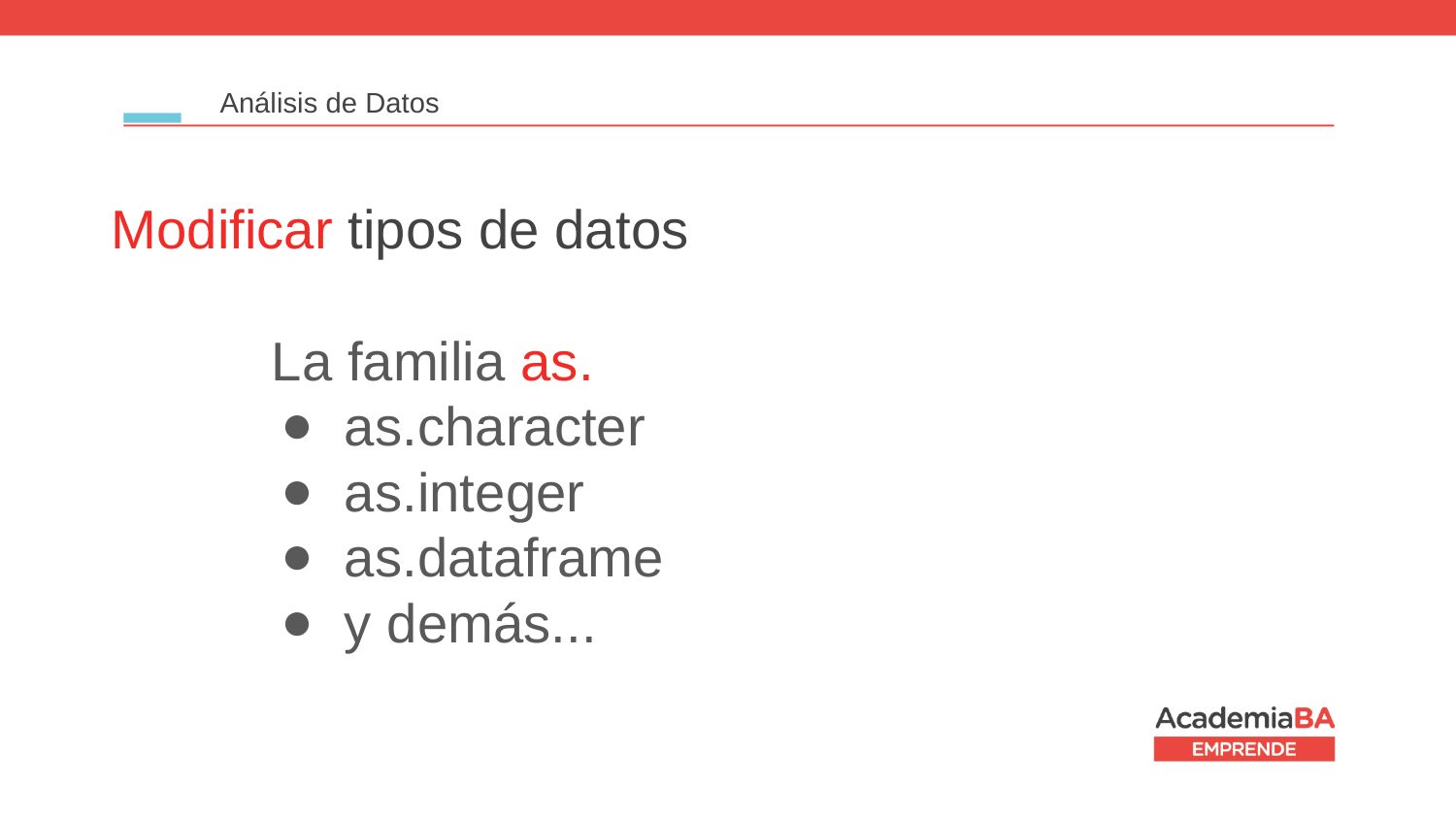

Análisis de Datos
Modificar tipos de datos
La familia as.
as.character
as.integer
as.dataframe
y demás...